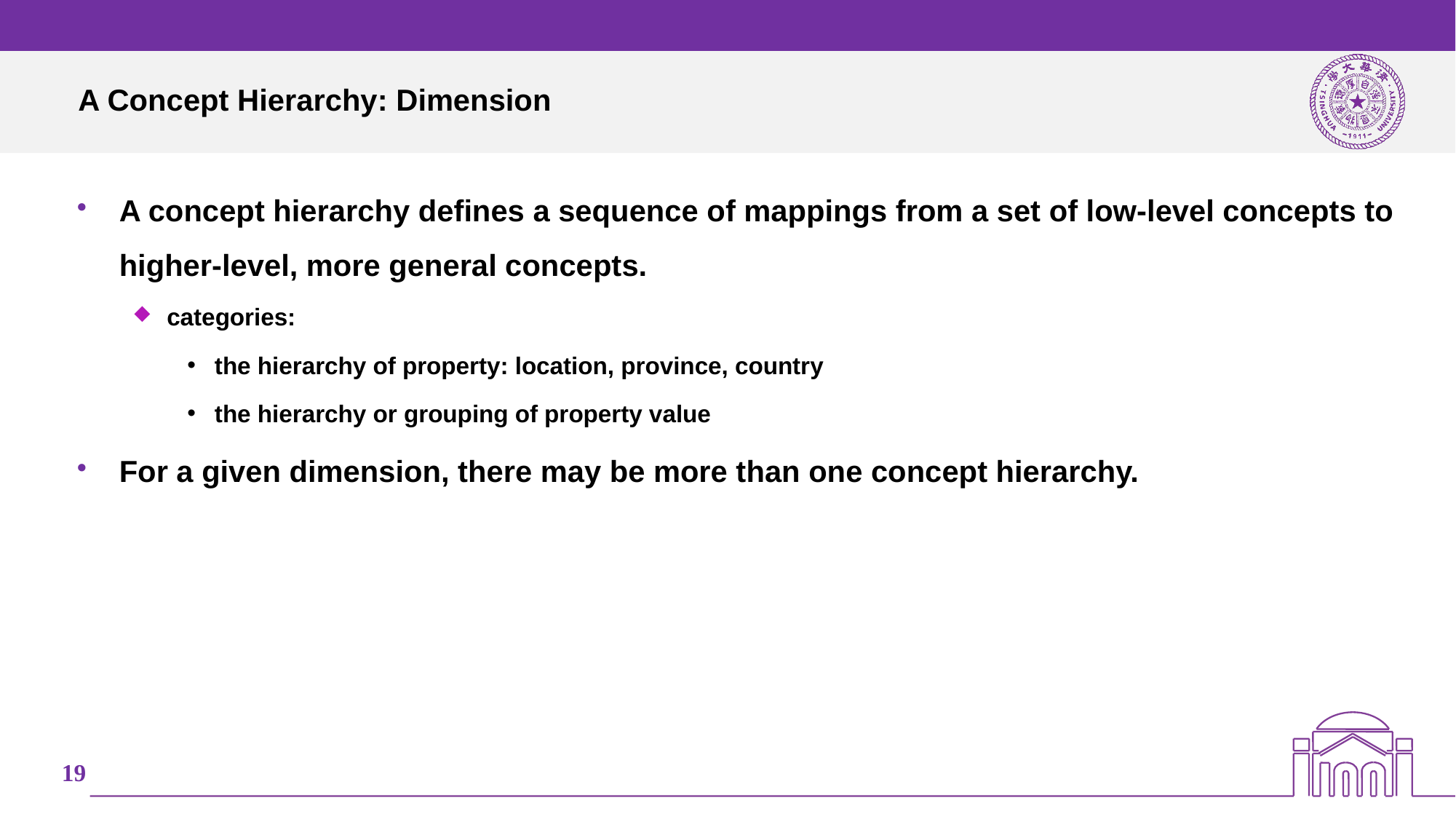

# A Concept Hierarchy: Dimension
A concept hierarchy defines a sequence of mappings from a set of low-level concepts to higher-level, more general concepts.
categories:
the hierarchy of property: location, province, country
the hierarchy or grouping of property value
For a given dimension, there may be more than one concept hierarchy.